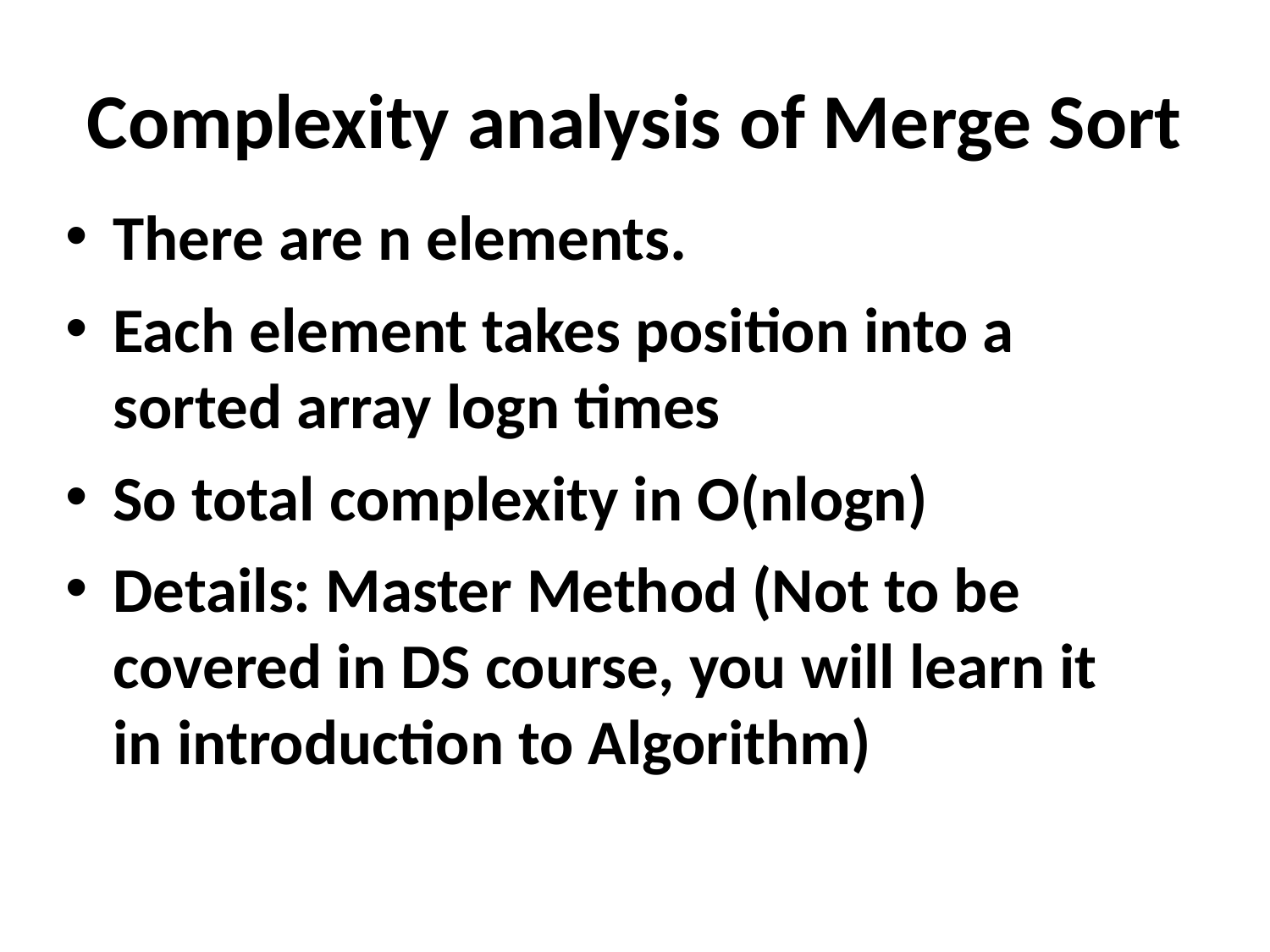

Complexity analysis of Merge Sort
There are n elements.
Each element takes position into a sorted array logn times
So total complexity in O(nlogn)
Details: Master Method (Not to be covered in DS course, you will learn it in introduction to Algorithm)